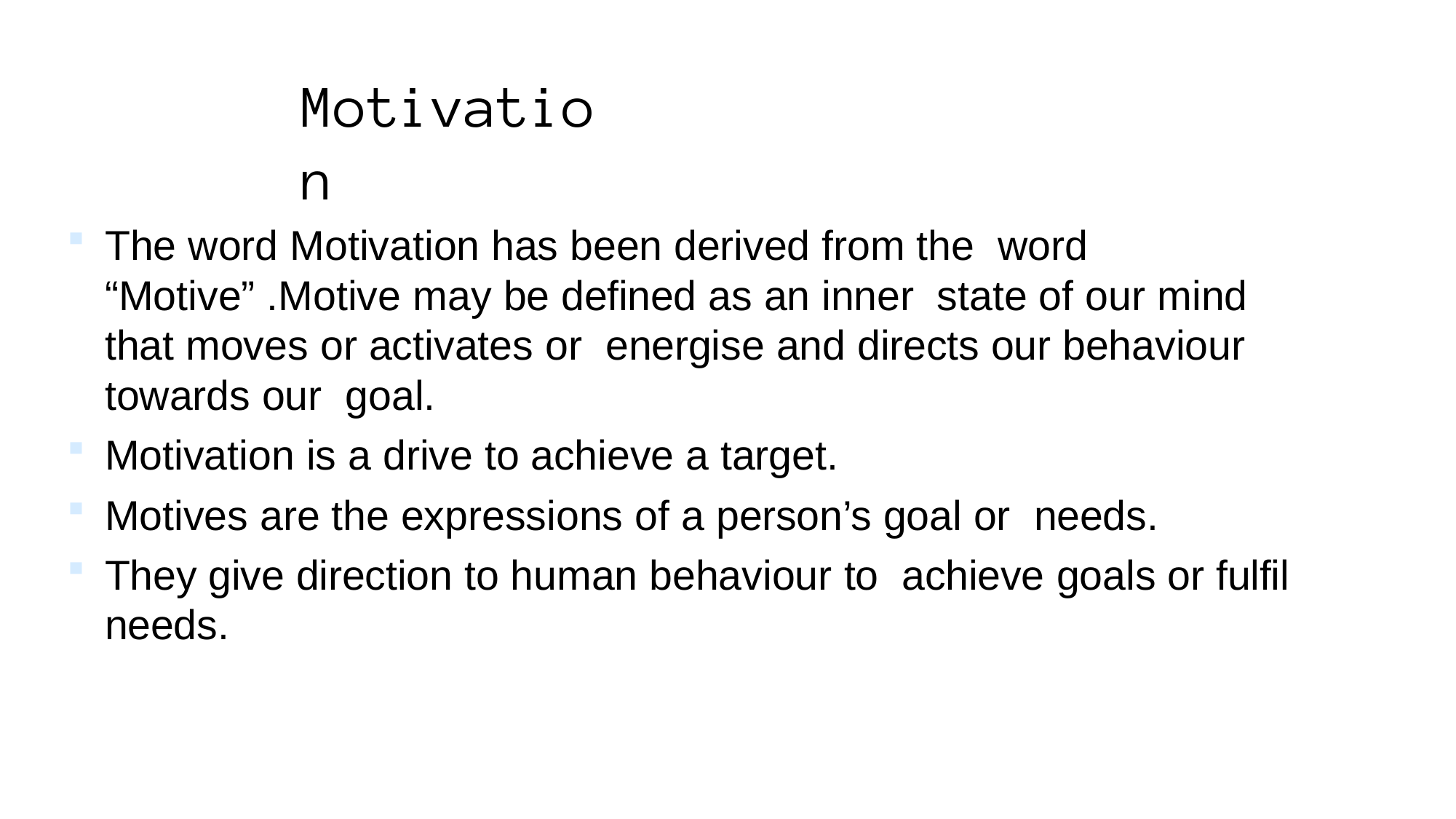

# Motivation
The word Motivation has been derived from the  word “Motive” .Motive may be defined as an inner  state of our mind that moves or activates or  energise and directs our behaviour towards our  goal.
Motivation is a drive to achieve a target.
Motives are the expressions of a person’s goal or  needs.
They give direction to human behaviour to  achieve goals or fulfil needs.